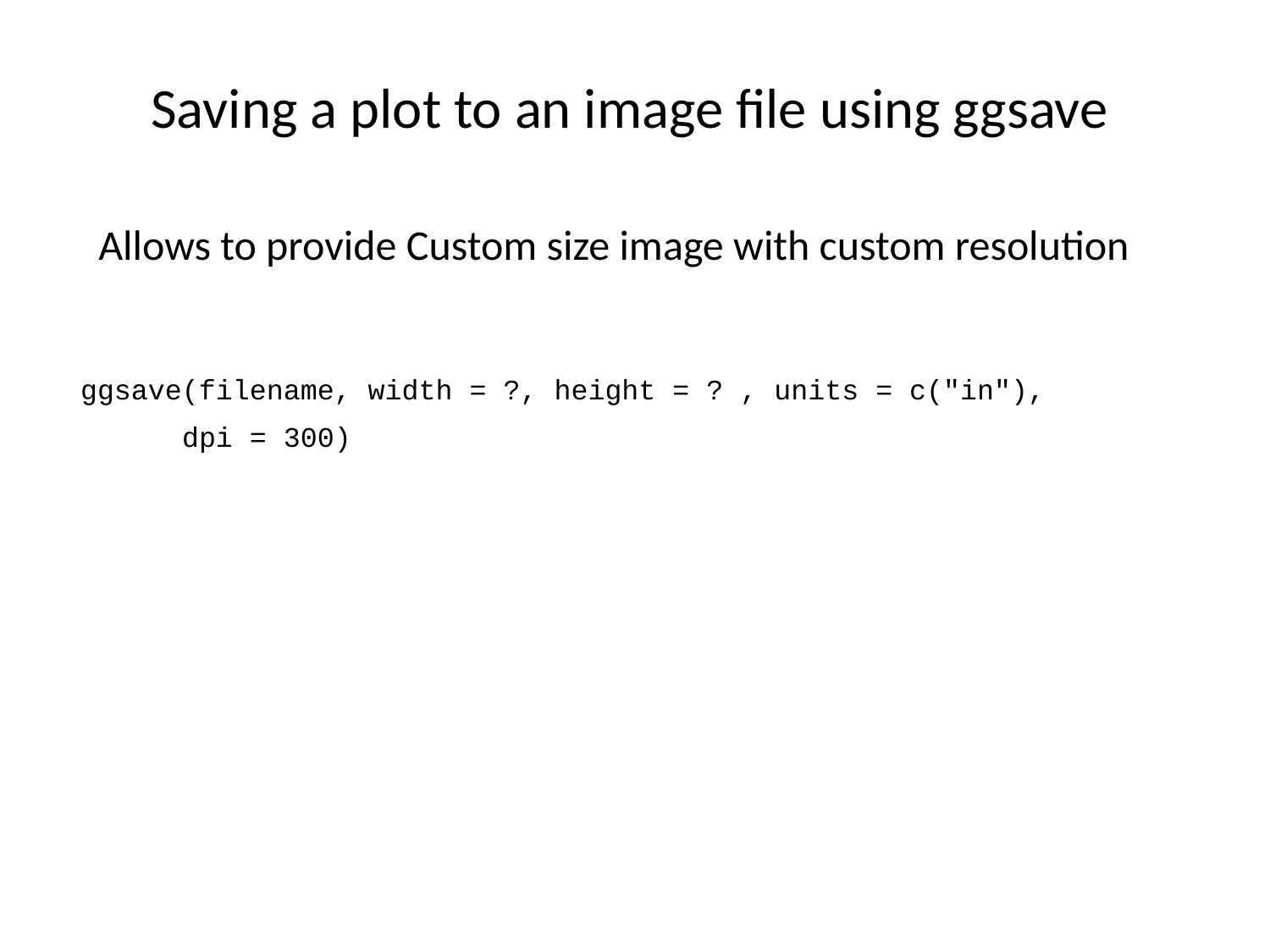

Saving a plot to an image file using ggsave
         Allows to provide Custom size image with custom resolution

    ggsave(filename, width = ?, height = ? , units = c("in"),
          dpi = 300)